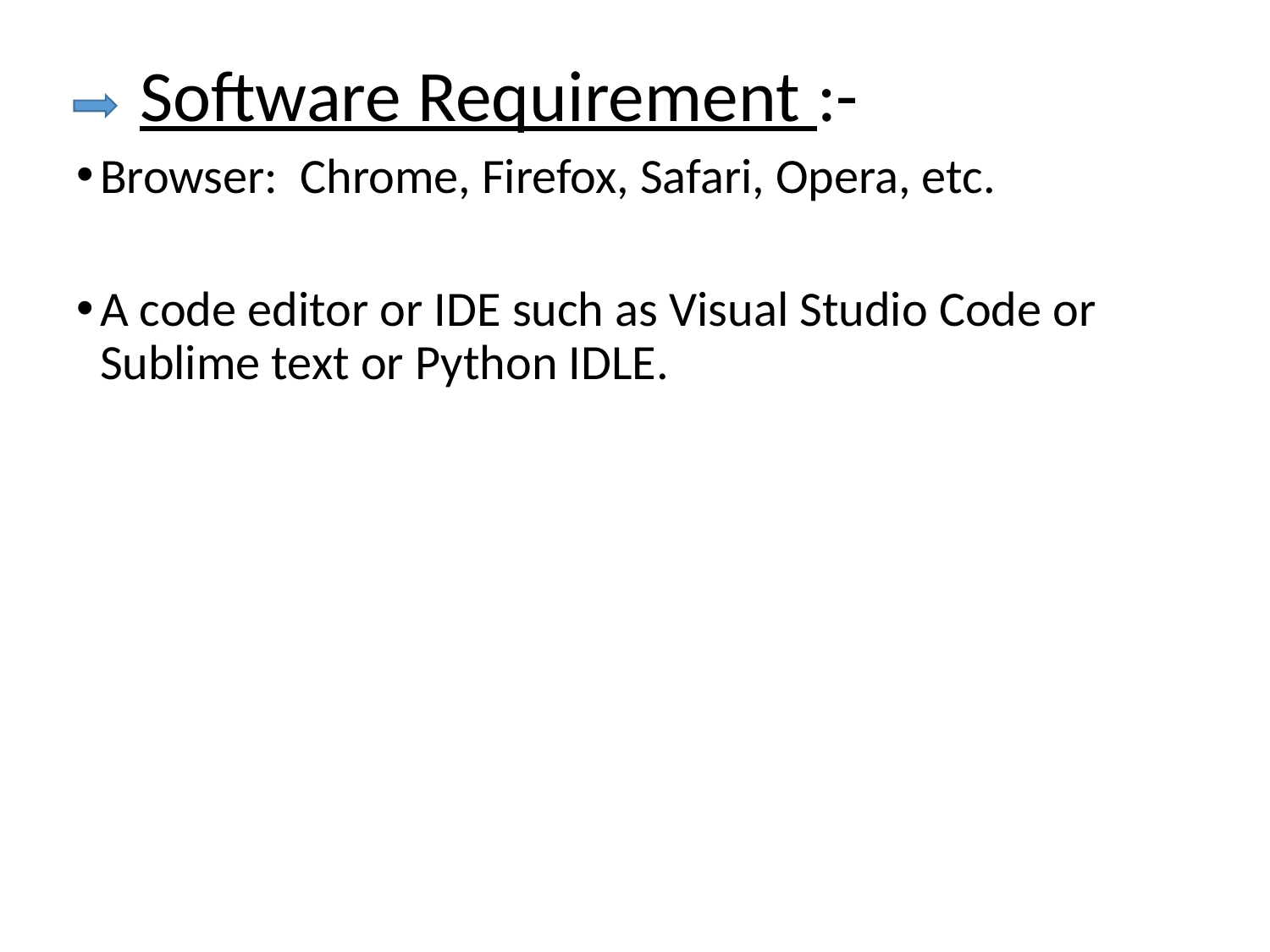

Software Requirement :-
Browser:  Chrome, Firefox, Safari, Opera, etc.

A code editor or IDE such as Visual Studio Code or Sublime text or Python IDLE.